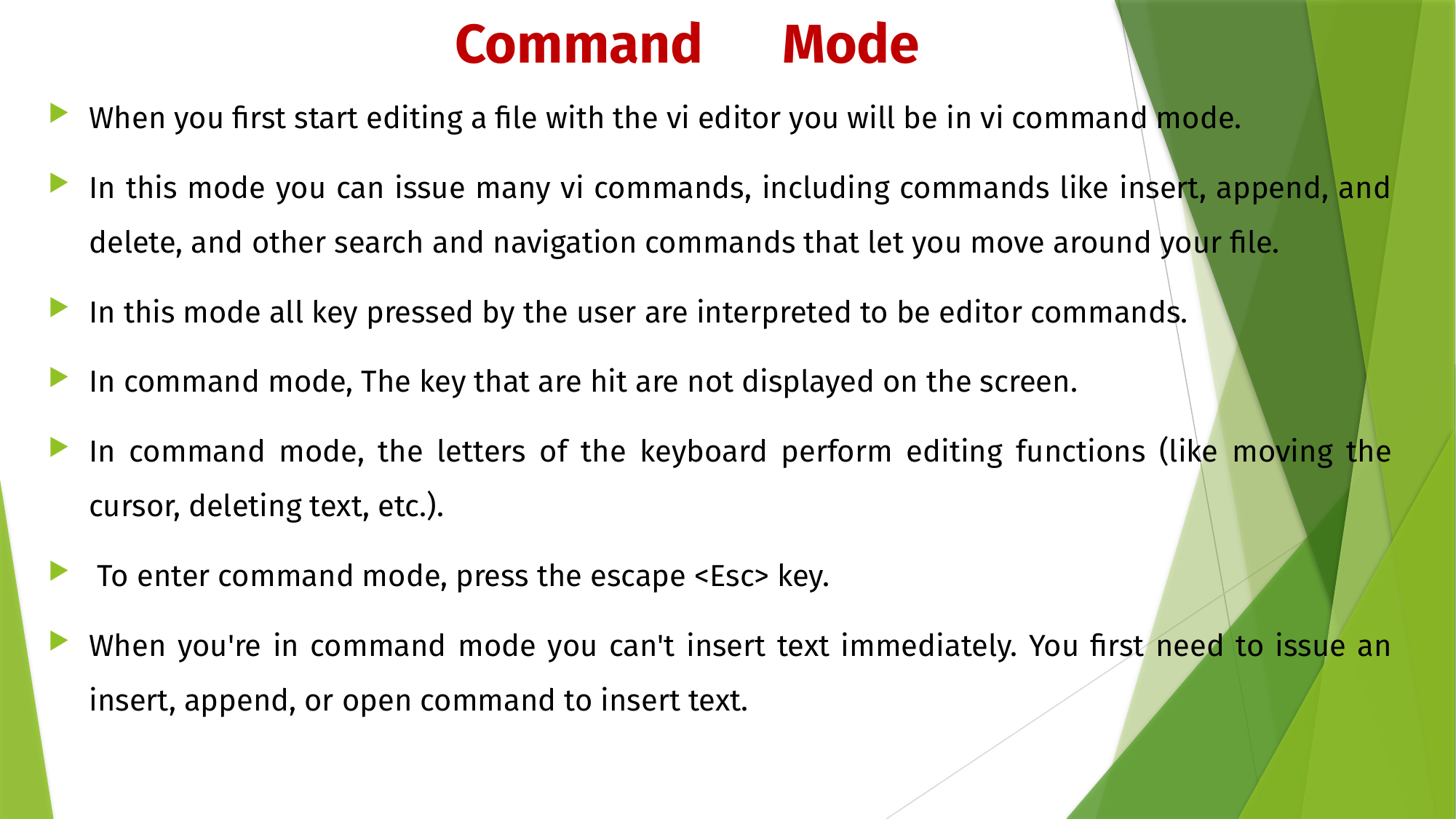

# Command 	Mode
When you first start editing a file with the vi editor you will be in vi command mode.
In this mode you can issue many vi commands, including commands like insert, append, and delete, and other search and navigation commands that let you move around your file.
In this mode all key pressed by the user are interpreted to be editor commands.
In command mode, The key that are hit are not displayed on the screen.
In command mode, the letters of the keyboard perform editing functions (like moving the cursor, deleting text, etc.).
 To enter command mode, press the escape <Esc> key.
When you're in command mode you can't insert text immediately. You first need to issue an insert, append, or open command to insert text.